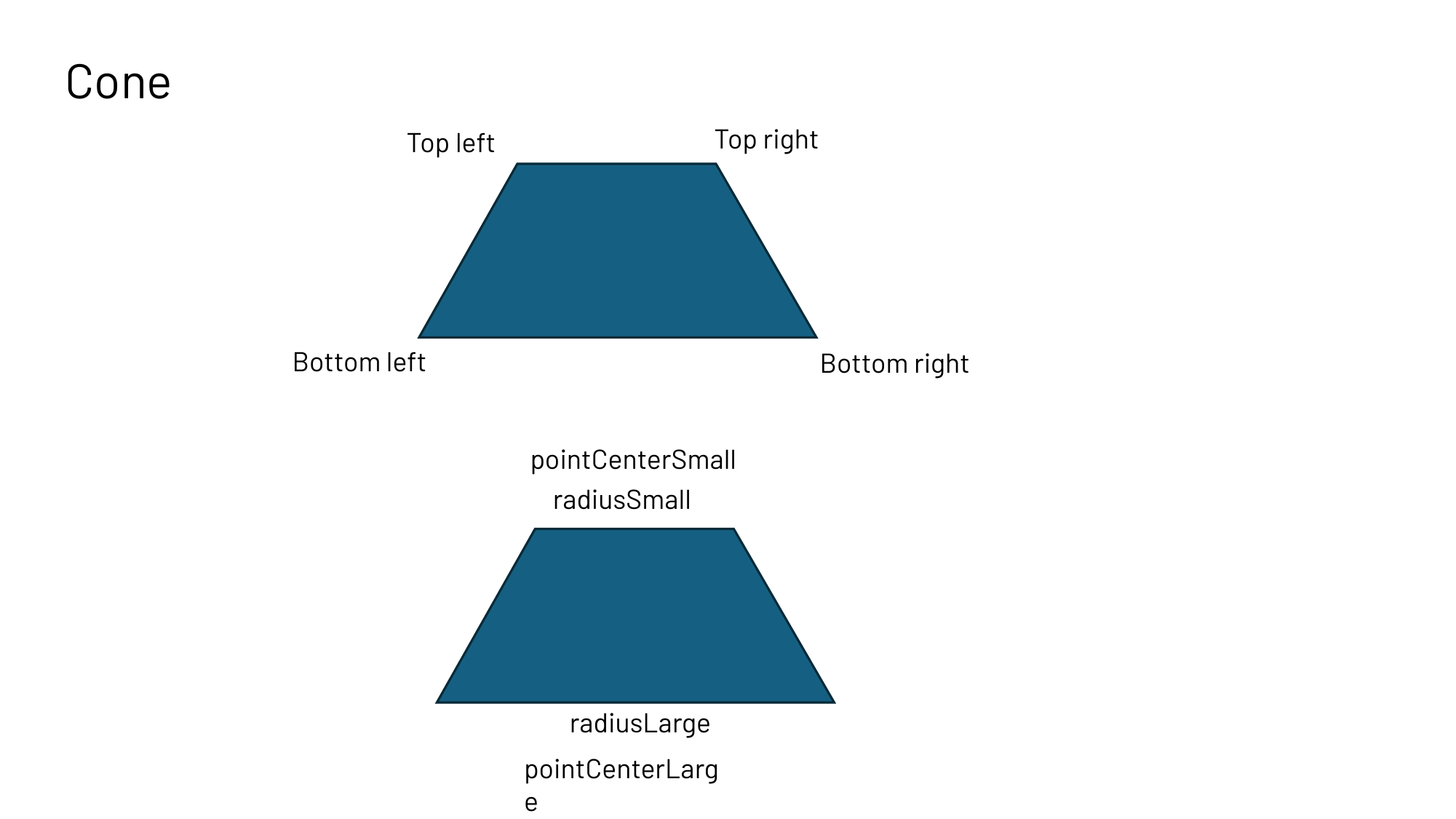

Cone
Top right
Top left

Bottom left
Bottom right
pointCenterSmall
radiusSmall

radiusLarge
pointCenterLarge